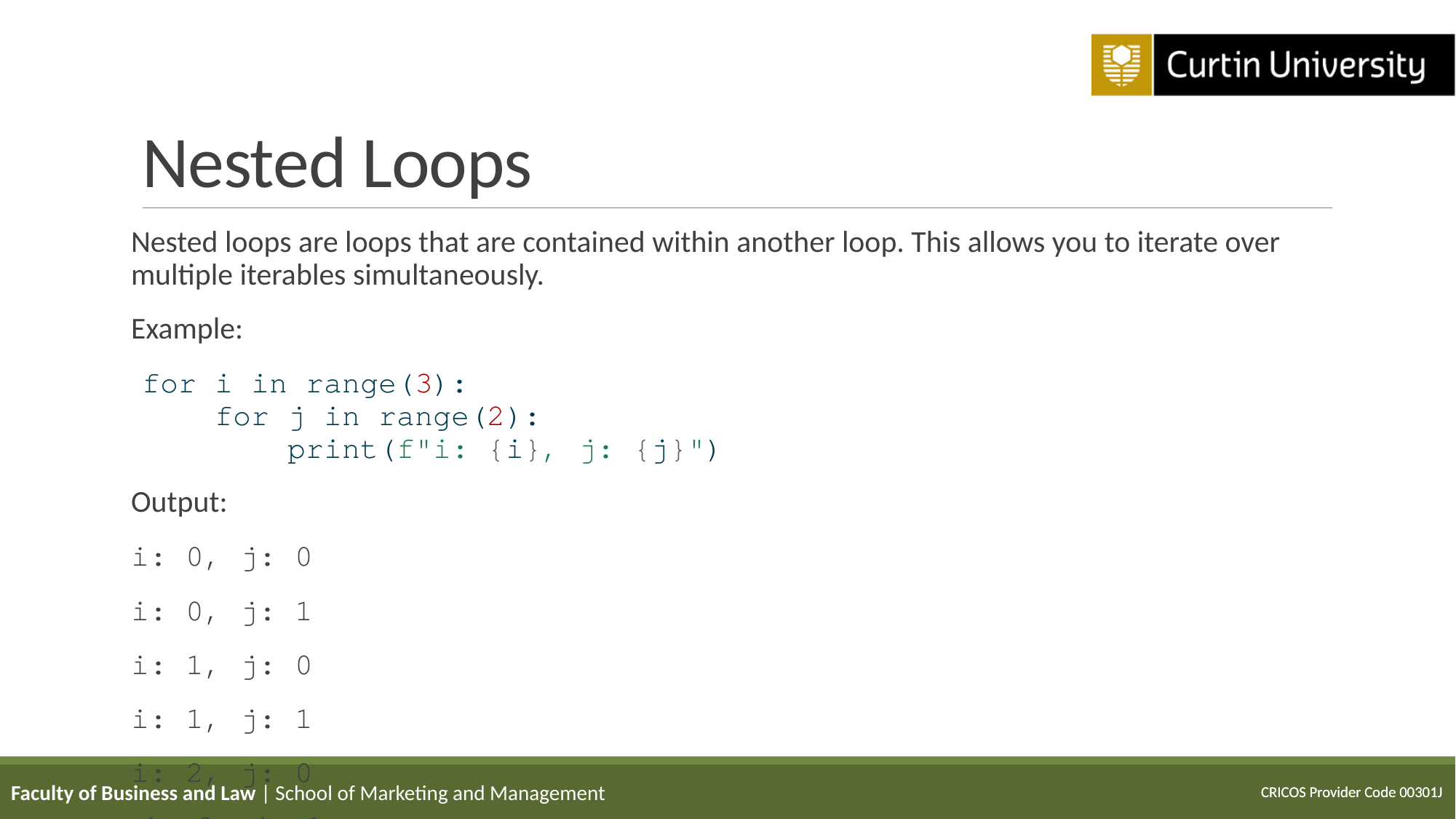

# Nested Loops
Nested loops are loops that are contained within another loop. This allows you to iterate over multiple iterables simultaneously.
Example:
for i in range(3):
    for j in range(2):
        print(f"i: {i}, j: {j}")
Output:
i: 0, j: 0
i: 0, j: 1
i: 1, j: 0
i: 1, j: 1
i: 2, j: 0
i: 2, j: 1
Faculty of Business and Law | School of Marketing and Management